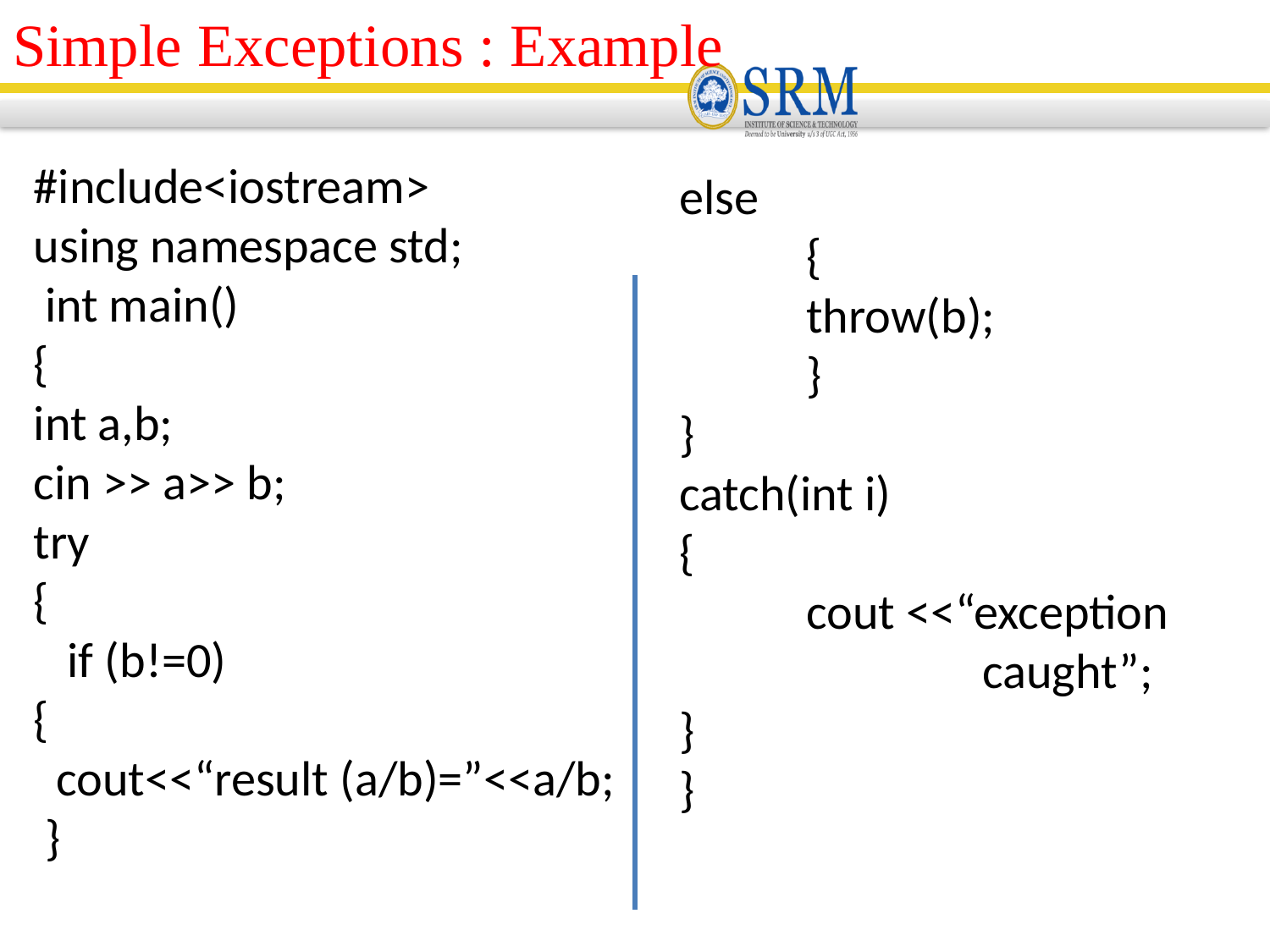

Simple Exceptions : Example
#include<iostream>
using namespace std;
 int main()
{
int a,b;
cin >> a>> b;
try
{
   if (b!=0)
{
  cout<<“result (a/b)=”<<a/b;
 }

else
	{
	throw(b);
	}
}
catch(int i)
{
 	cout <<“exception
                           caught”;
}
}